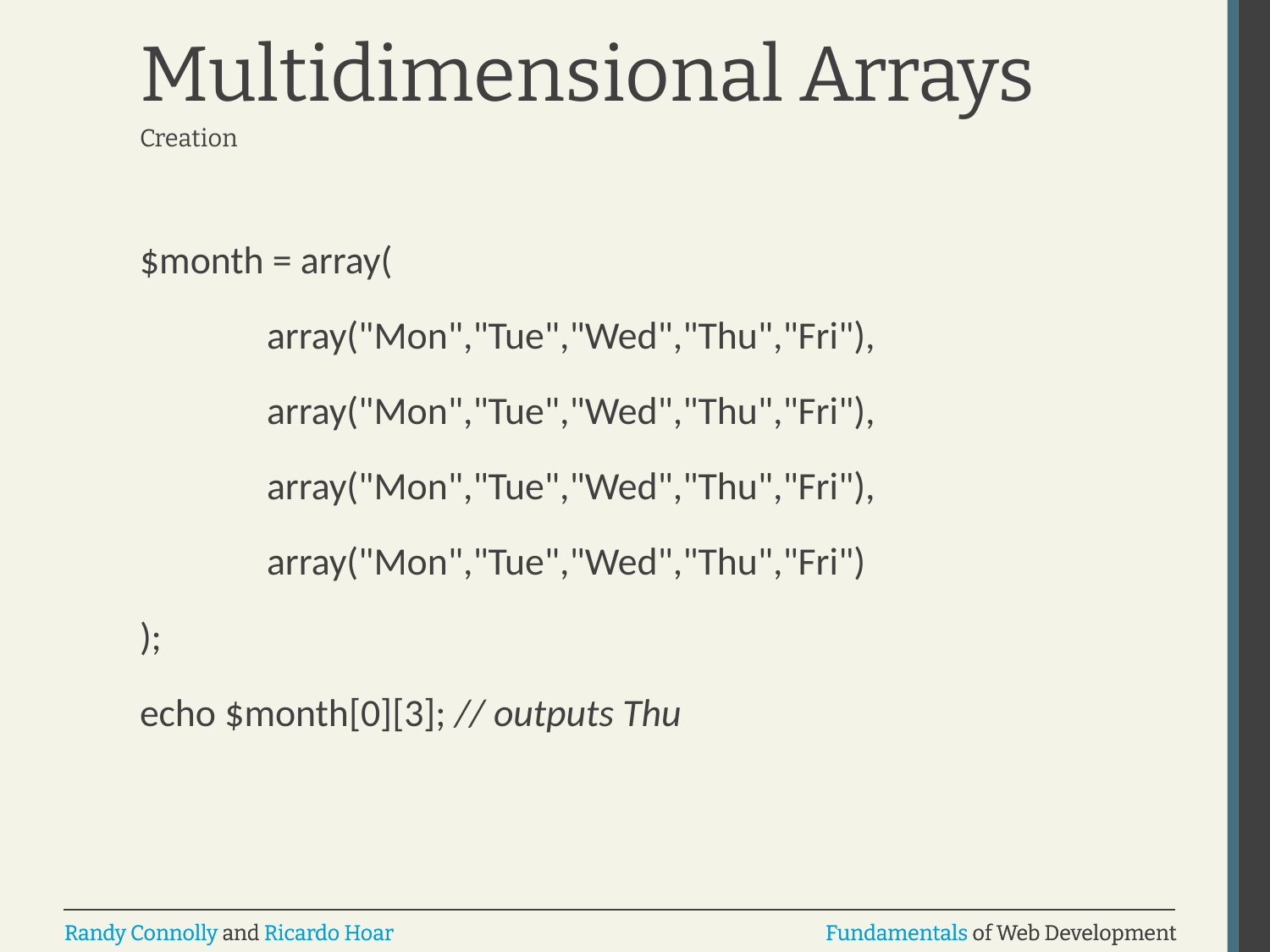

# Multidimensional Arrays
Creation
$month = array(
	array("Mon","Tue","Wed","Thu","Fri"),
	array("Mon","Tue","Wed","Thu","Fri"),
	array("Mon","Tue","Wed","Thu","Fri"),
	array("Mon","Tue","Wed","Thu","Fri")
);
echo $month[0][3]; // outputs Thu